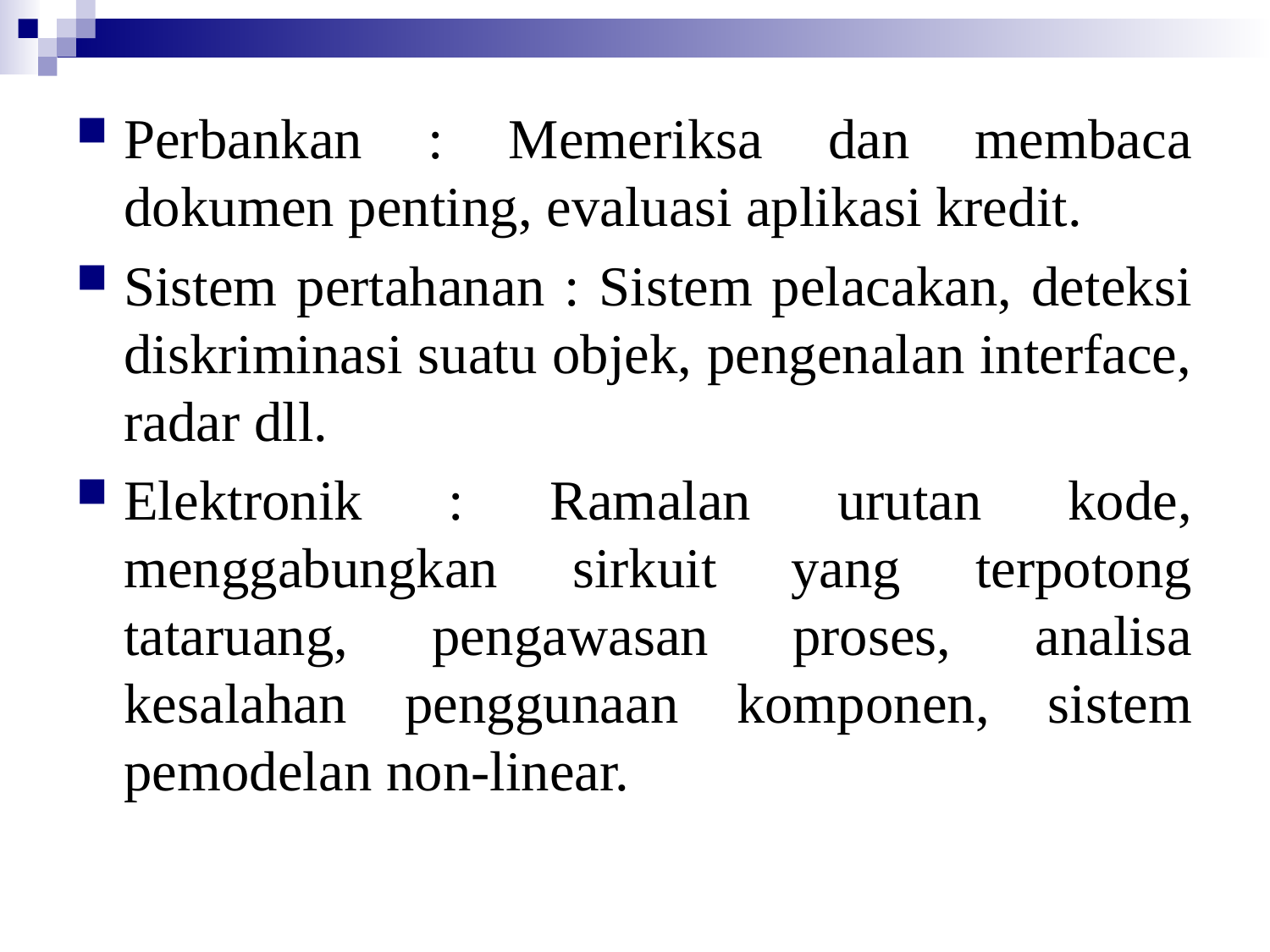

Perbankan : Memeriksa dan membaca dokumen penting, evaluasi aplikasi kredit.
Sistem pertahanan : Sistem pelacakan, deteksi diskriminasi suatu objek, pengenalan interface, radar dll.
Elektronik : Ramalan urutan kode, menggabungkan sirkuit yang terpotong tataruang, pengawasan proses, analisa kesalahan penggunaan komponen, sistem pemodelan non-linear.